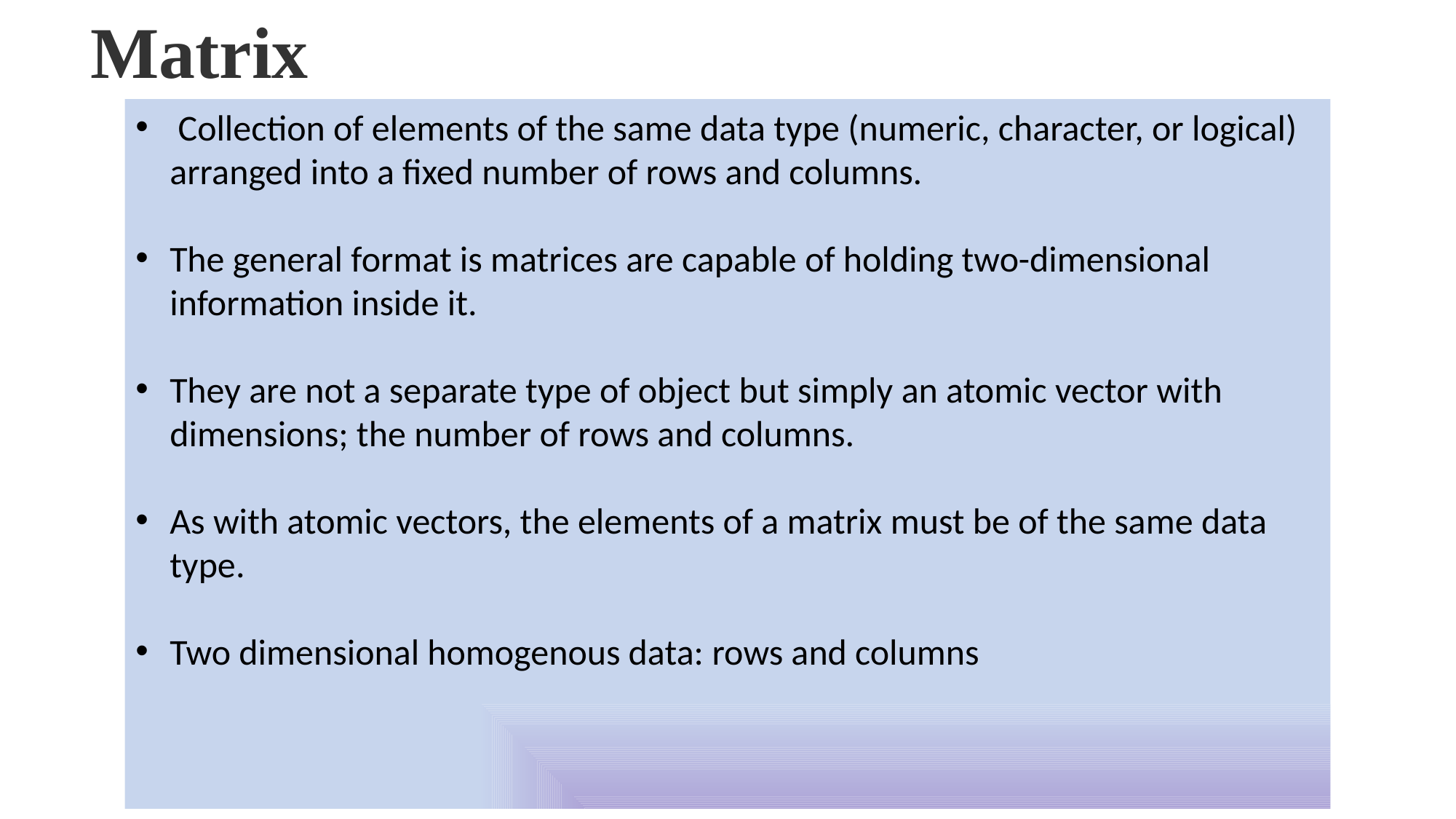

Matrix
 Collection of elements of the same data type (numeric, character, or logical) arranged into a fixed number of rows and columns.

The general format is matrices are capable of holding two-dimensional information inside it.

They are not a separate type of object but simply an atomic vector with dimensions; the number of rows and columns.

As with atomic vectors, the elements of a matrix must be of the same data type.

Two dimensional homogenous data: rows and columns

Dr. Aqleem Lectures on R Programming